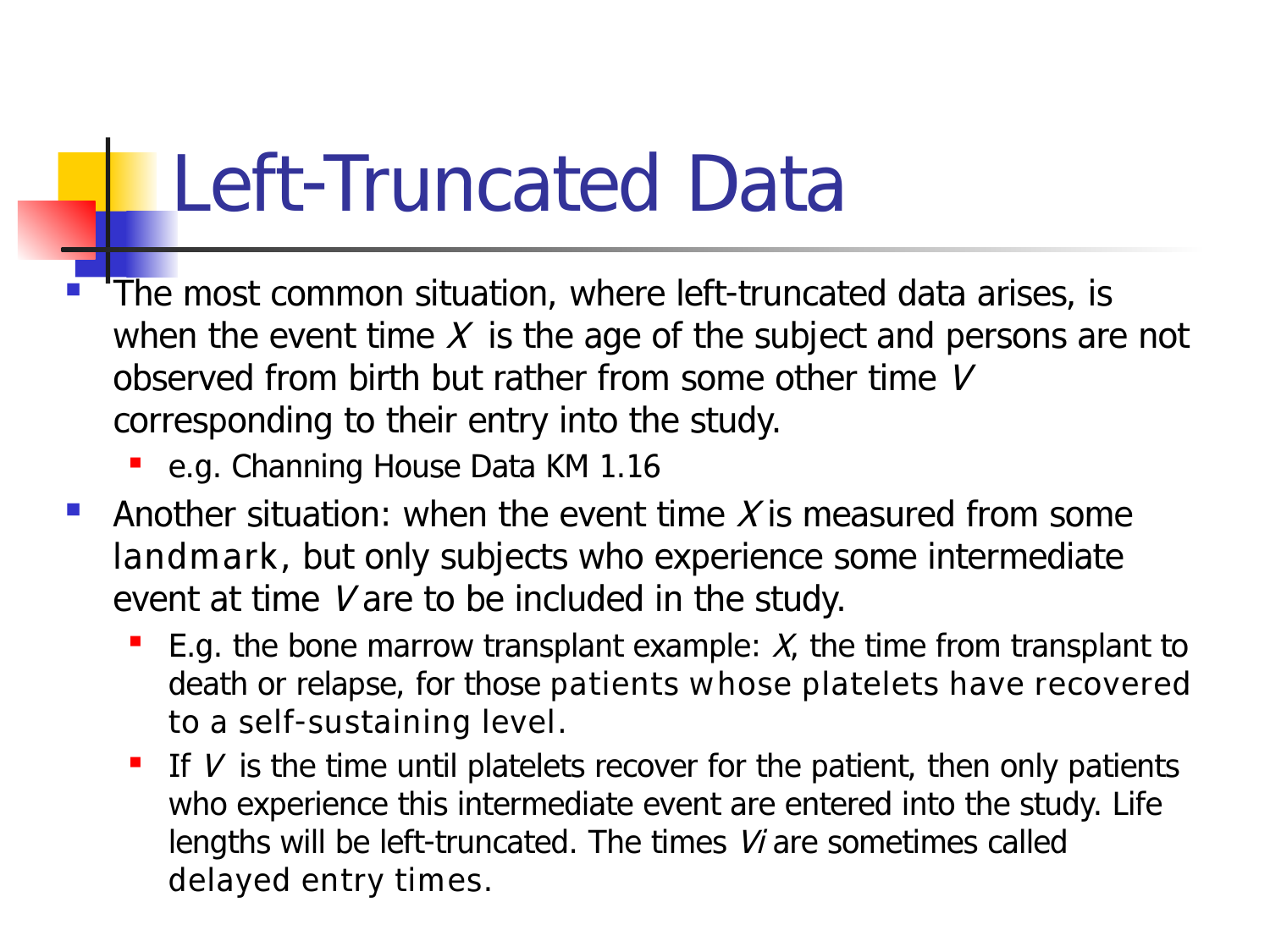

# Left-Truncated Data
The most common situation, where left-truncated data arises, is when the event time X  is the age of the subject and persons are not observed from birth but rather from some other time V corresponding to their entry into the study.
e.g. Channing House Data KM 1.16
Another situation: when the event time X is measured from some landmark, but only subjects who experience some intermediate event at time V are to be included in the study.
E.g. the bone marrow transplant example: X, the time from transplant to death or relapse, for those patients whose platelets have recovered to a self-sustaining level.
If V  is the time until platelets recover for the patient, then only patients who experience this intermediate event are entered into the study. Life lengths will be left-truncated. The times Vi are sometimes called delayed entry times.